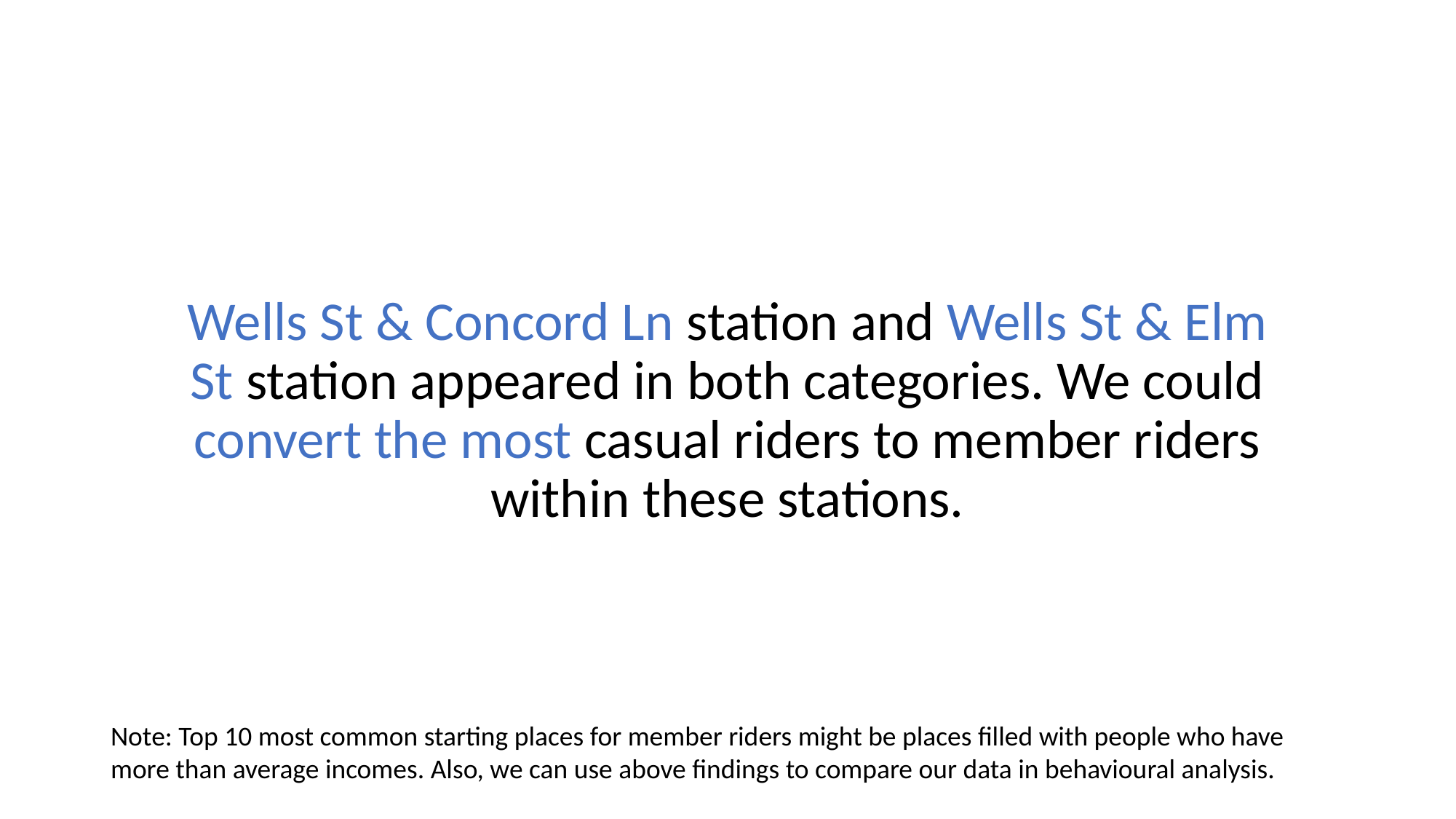

#

Wells St & Concord Ln station and Wells St & Elm St station appeared in both categories. We could convert the most casual riders to member riders within these stations.
Note: Top 10 most common starting places for member riders might be places filled with people who have more than average incomes. Also, we can use above findings to compare our data in behavioural analysis.